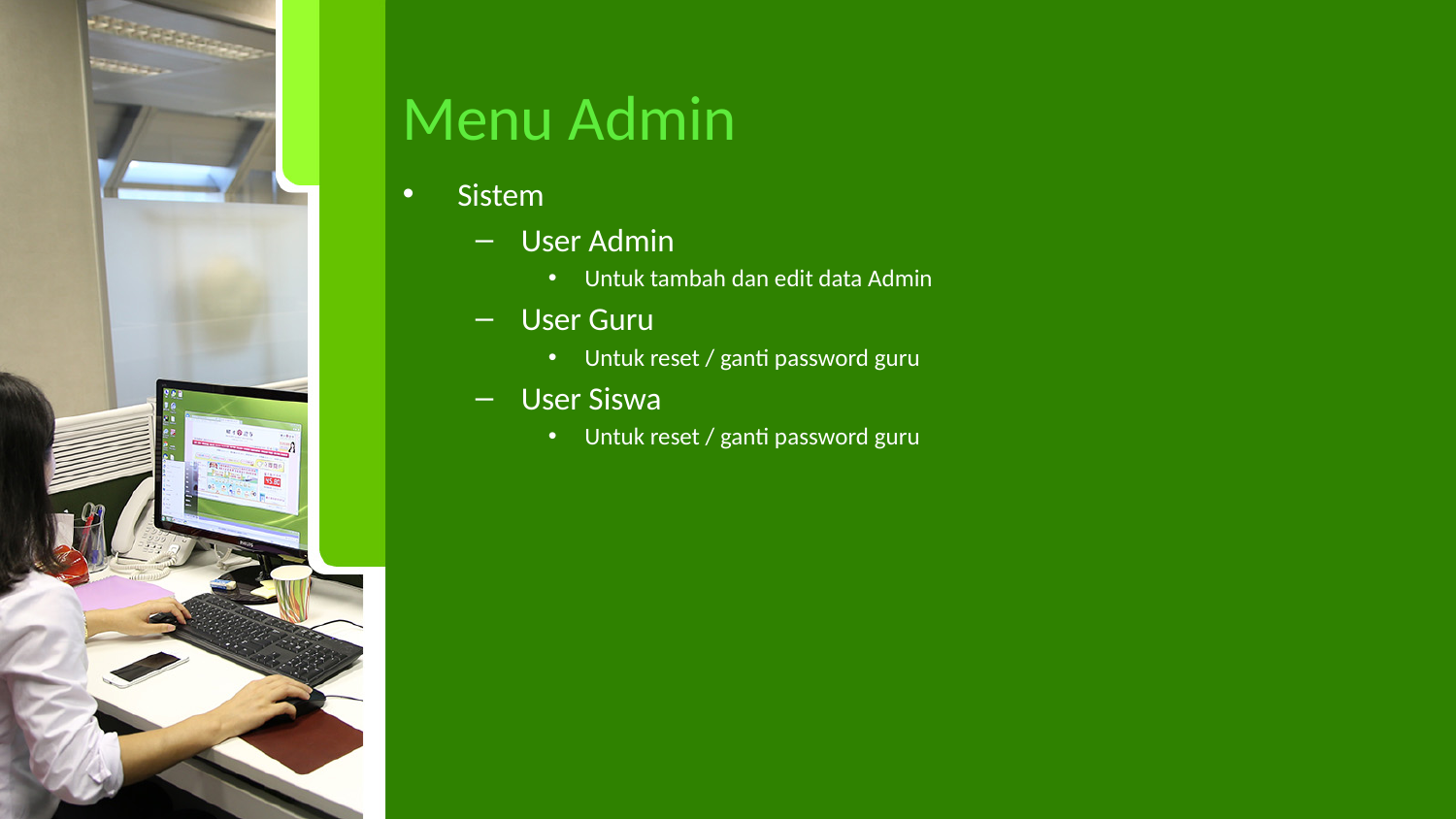

# Menu Admin
Sistem
User Admin
Untuk tambah dan edit data Admin
User Guru
Untuk reset / ganti password guru
User Siswa
Untuk reset / ganti password guru